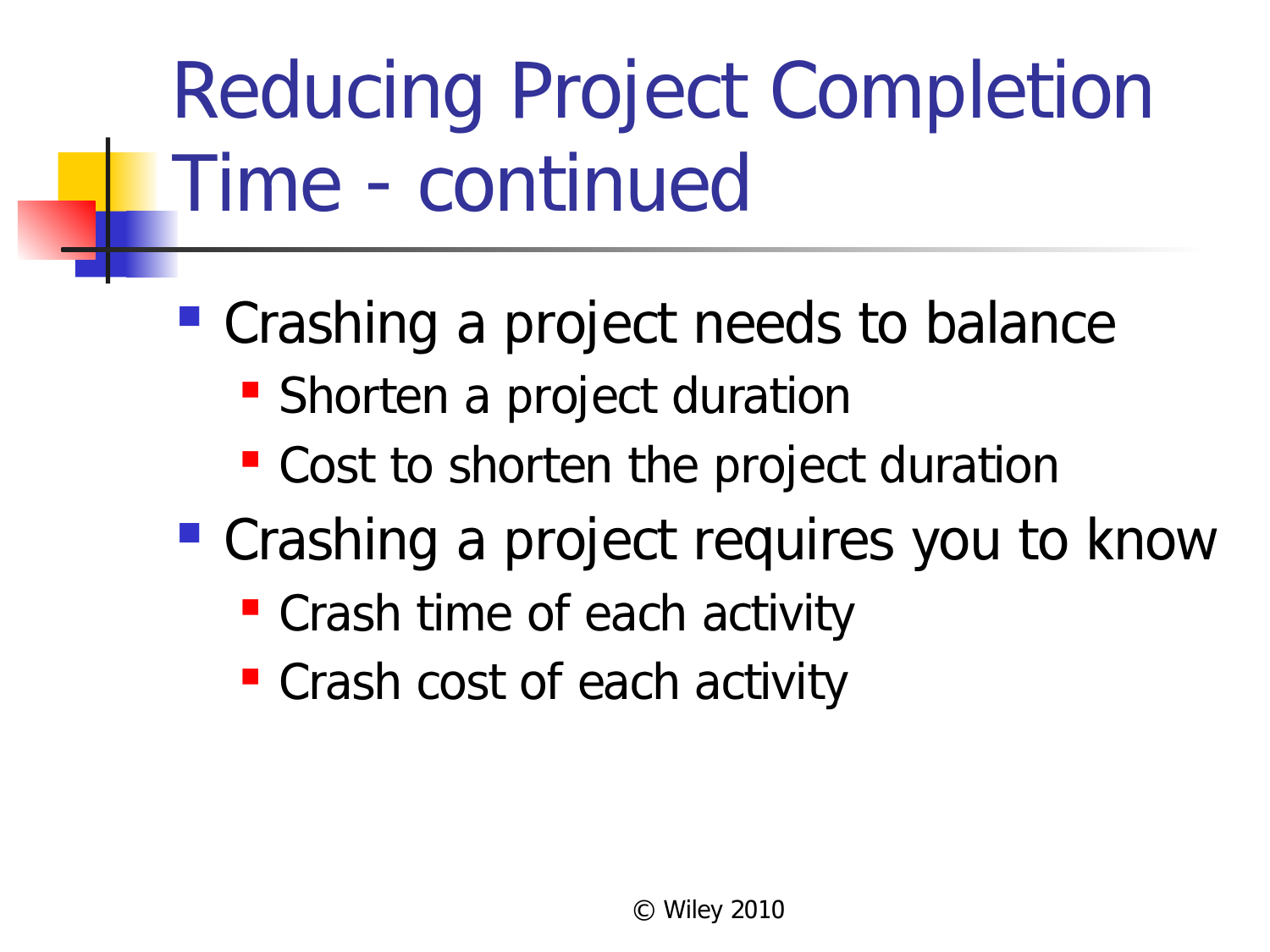

# Reducing Project Completion Time - continued
Crashing a project needs to balance
Shorten a project duration
Cost to shorten the project duration
Crashing a project requires you to know
Crash time of each activity
Crash cost of each activity

© Wiley 2010